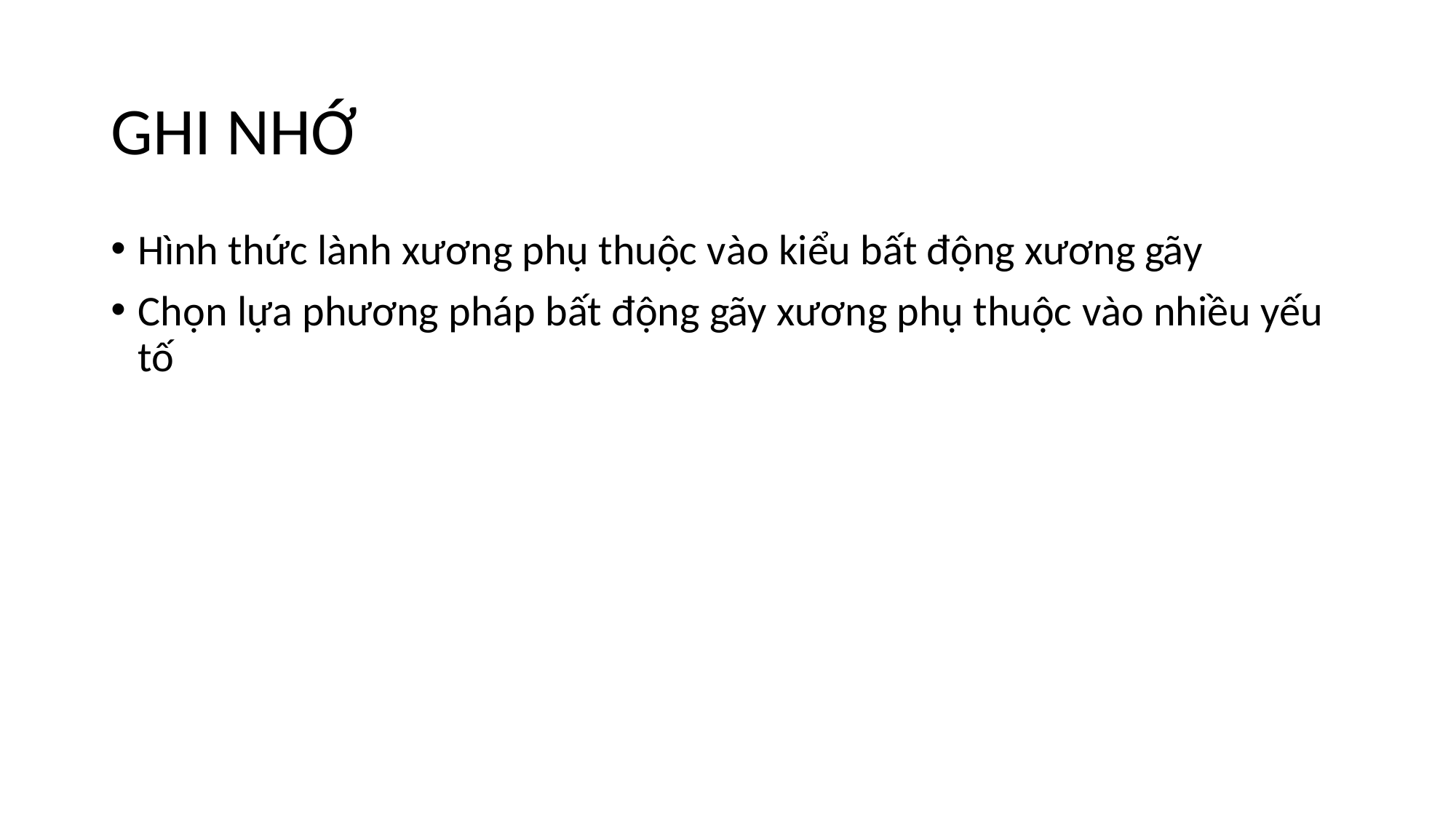

# GHI NHỚ
Hình thức lành xương phụ thuộc vào kiểu bất động xương gãy
Chọn lựa phương pháp bất động gãy xương phụ thuộc vào nhiều yếu tố